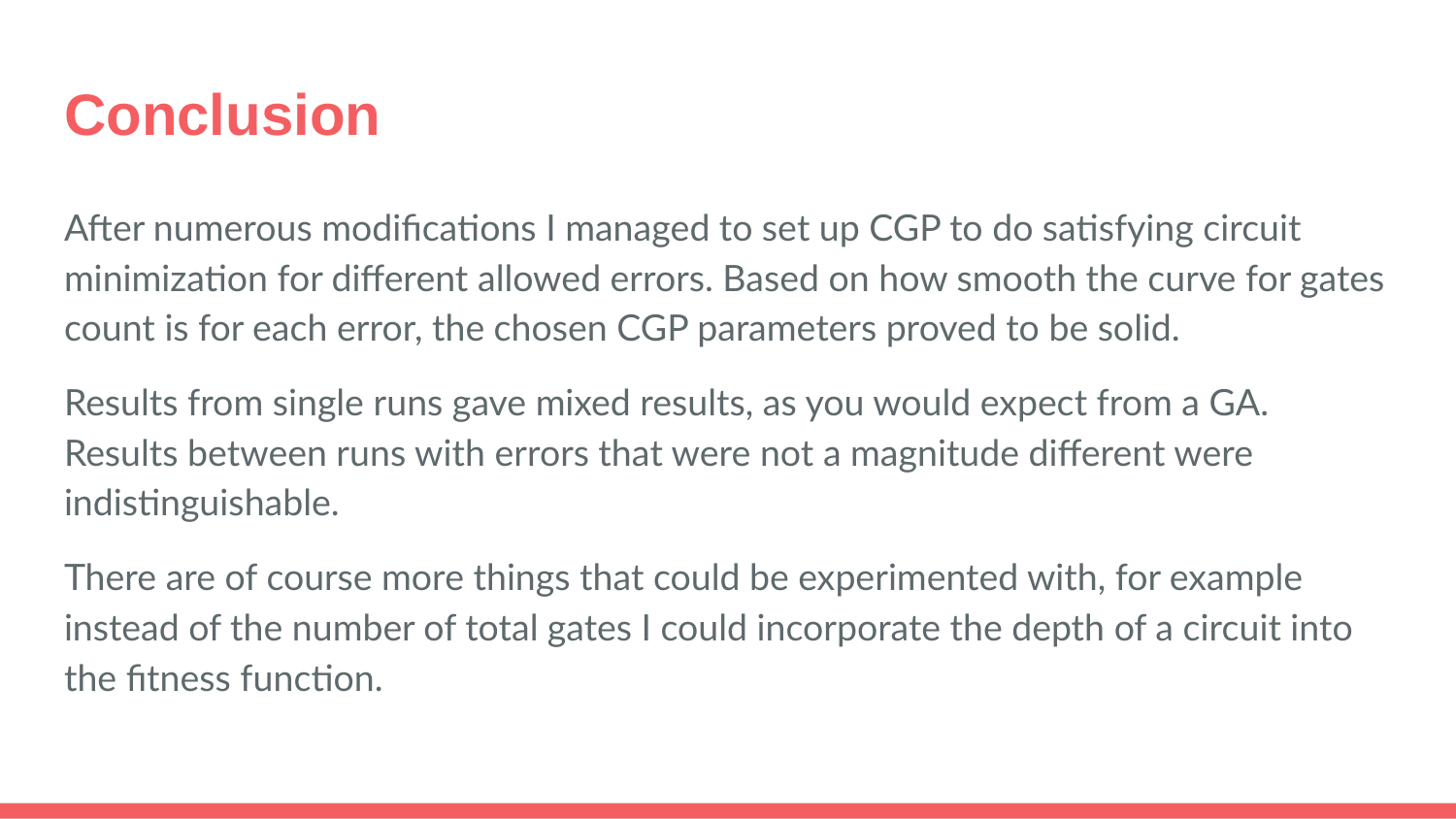

# Conclusion
After numerous modifications I managed to set up CGP to do satisfying circuit minimization for different allowed errors. Based on how smooth the curve for gates count is for each error, the chosen CGP parameters proved to be solid.
Results from single runs gave mixed results, as you would expect from a GA. Results between runs with errors that were not a magnitude different were indistinguishable.
There are of course more things that could be experimented with, for example instead of the number of total gates I could incorporate the depth of a circuit into the fitness function.